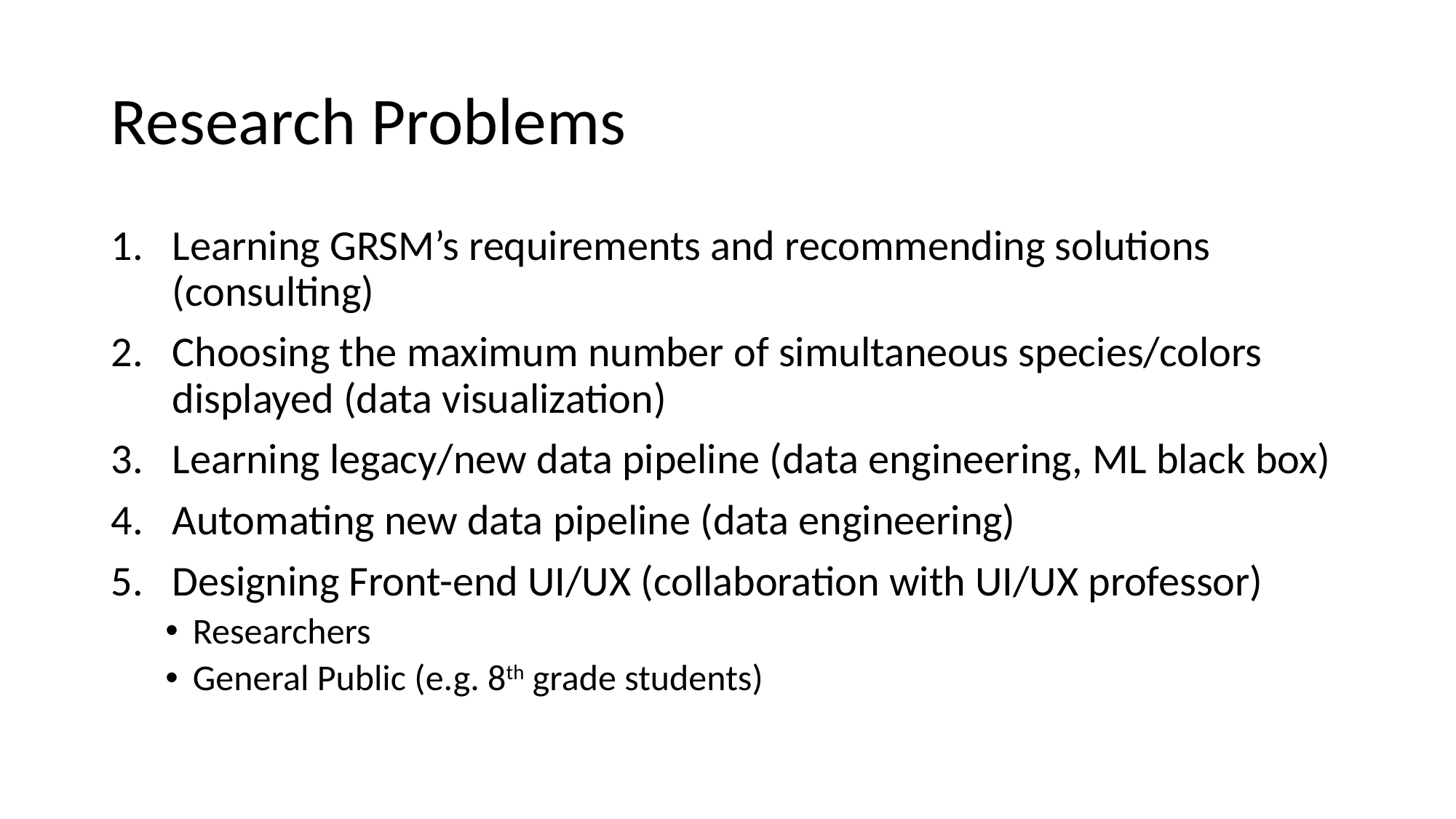

# Research Problems
Learning GRSM’s requirements and recommending solutions (consulting)
Choosing the maximum number of simultaneous species/colors displayed (data visualization)
Learning legacy/new data pipeline (data engineering, ML black box)
Automating new data pipeline (data engineering)
Designing Front-end UI/UX (collaboration with UI/UX professor)
Researchers
General Public (e.g. 8th grade students)